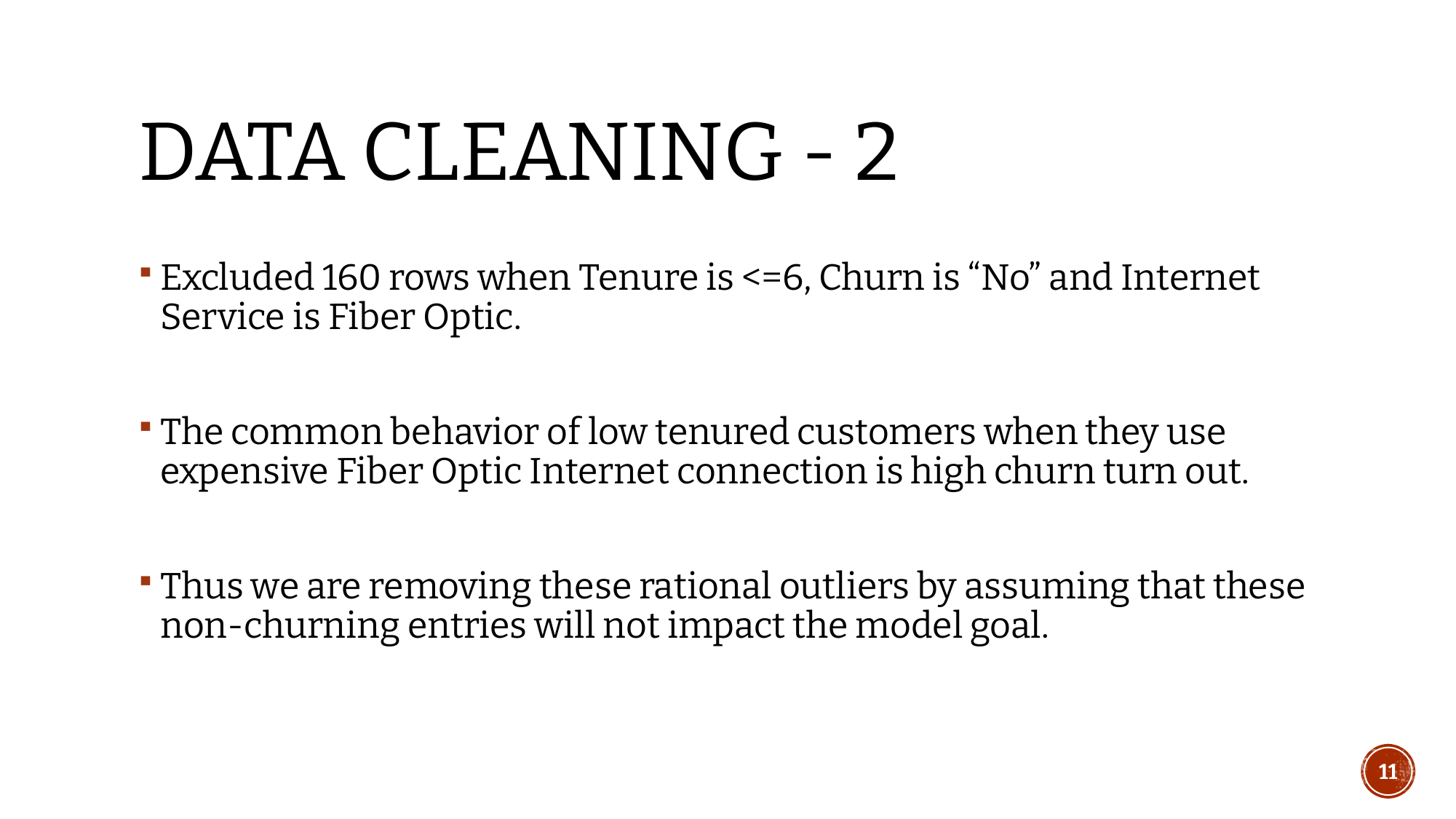

# Data cleaning - 2
Excluded 160 rows when Tenure is <=6, Churn is “No” and Internet Service is Fiber Optic.

The common behavior of low tenured customers when they use expensive Fiber Optic Internet connection is high churn turn out.

Thus we are removing these rational outliers by assuming that these non-churning entries will not impact the model goal.
11